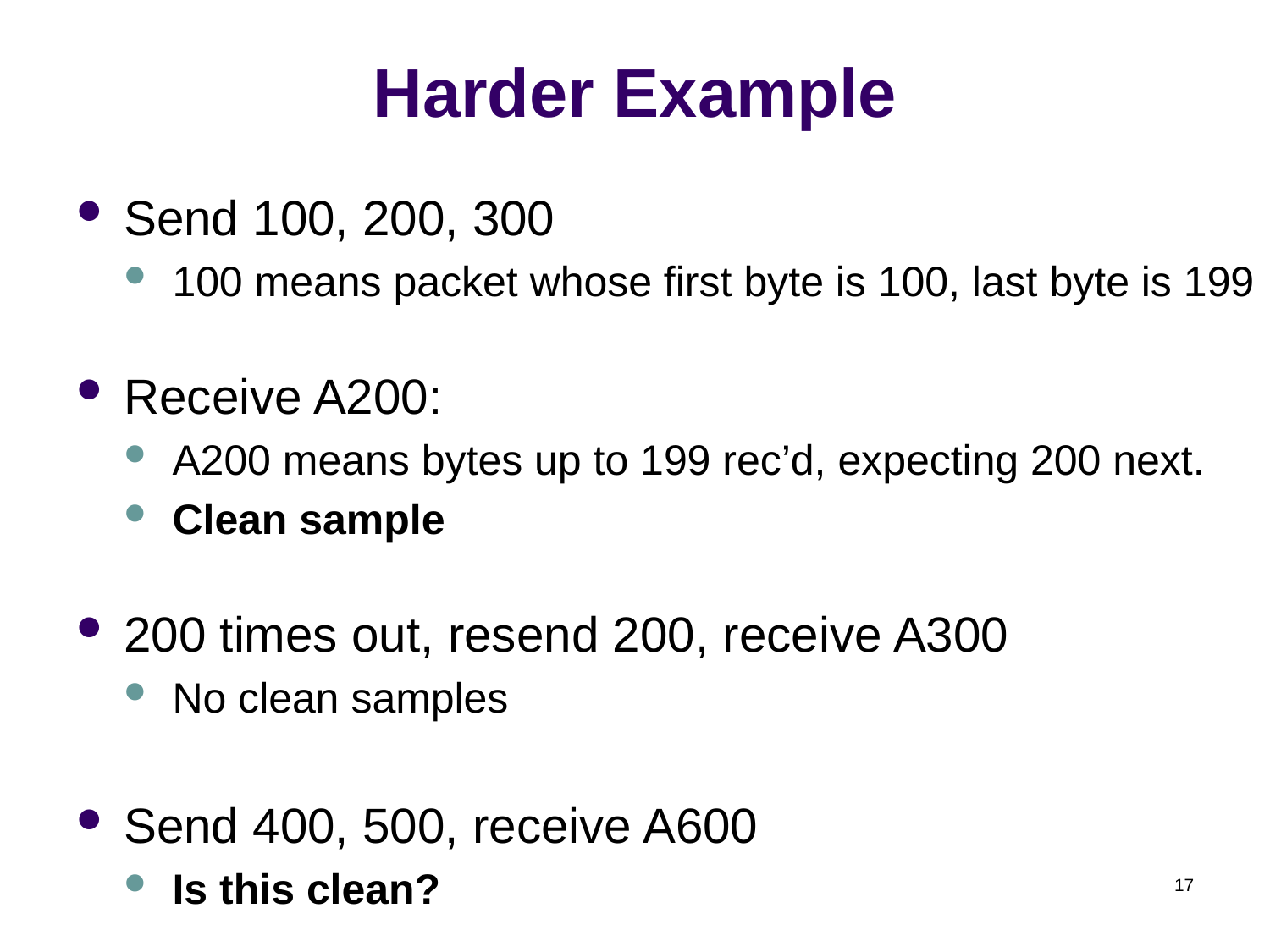

# Harder Example
Send 100, 200, 300
100 means packet whose first byte is 100, last byte is 199

Receive A200:
A200 means bytes up to 199 rec’d, expecting 200 next.
Clean sample

200 times out, resend 200, receive A300
No clean samples

Send 400, 500, receive A600
Is this clean?
17